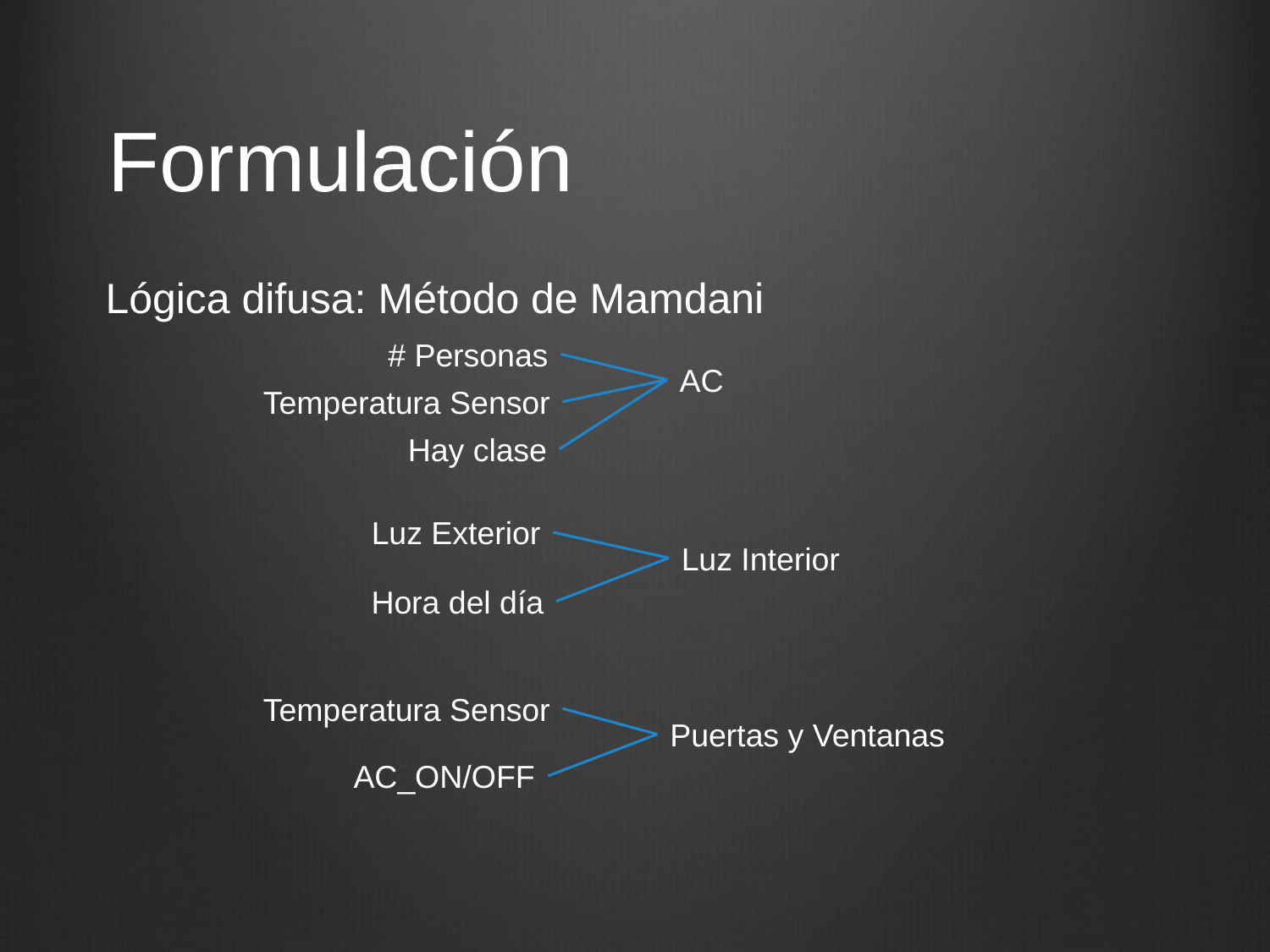

# Formulación
Lógica difusa: Método de Mamdani
# Personas
AC
Temperatura Sensor
Hay clase
Luz Exterior
Luz Interior
Hora del día
Temperatura Sensor
Puertas y Ventanas
AC_ON/OFF